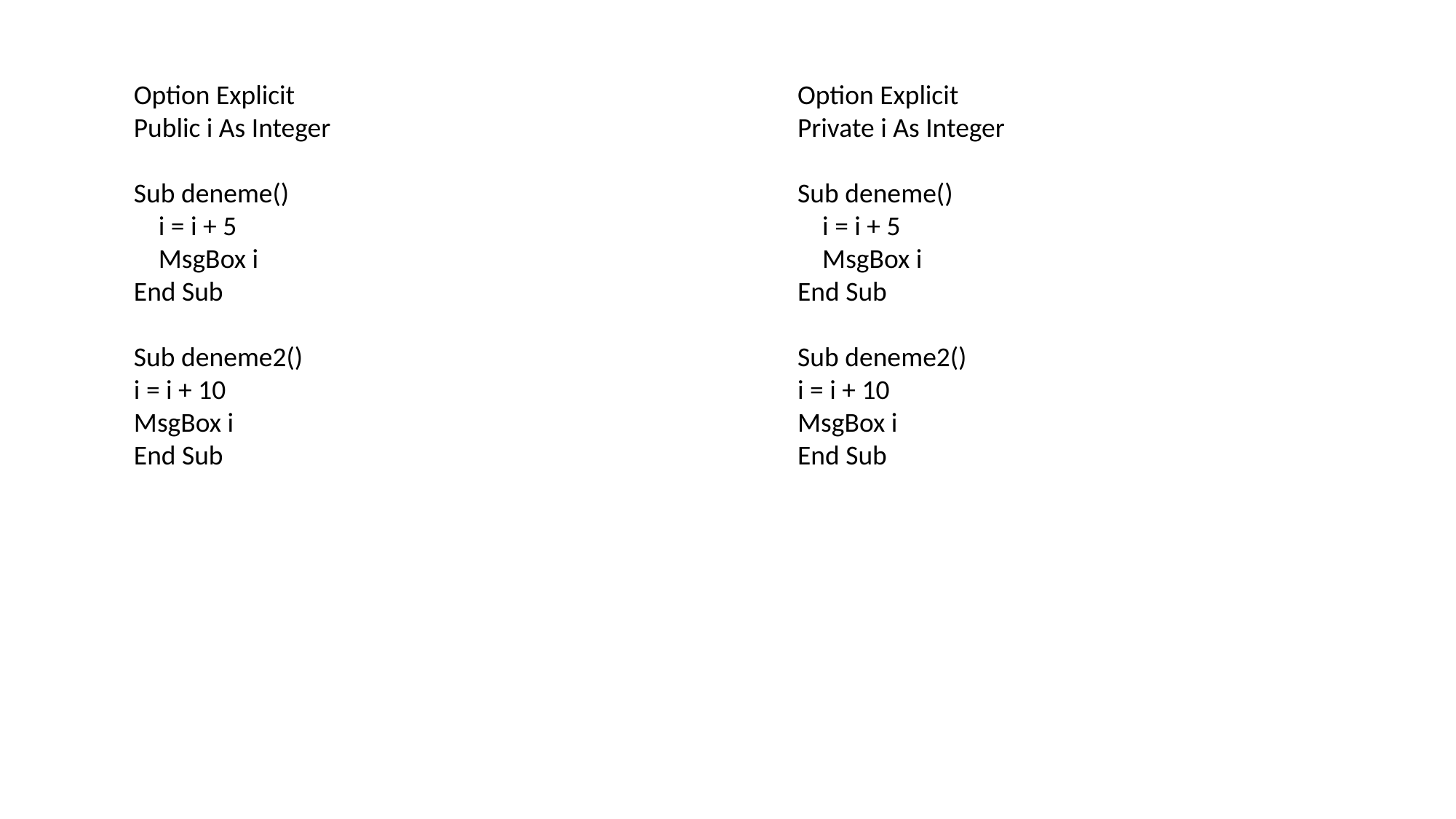

Option Explicit
Public i As Integer

Sub deneme()
    i = i + 5
    MsgBox i
End Sub

Sub deneme2()
i = i + 10
MsgBox i
End Sub
Option Explicit
Private i As Integer

Sub deneme()
    i = i + 5
    MsgBox i
End Sub

Sub deneme2()
i = i + 10
MsgBox i
End Sub